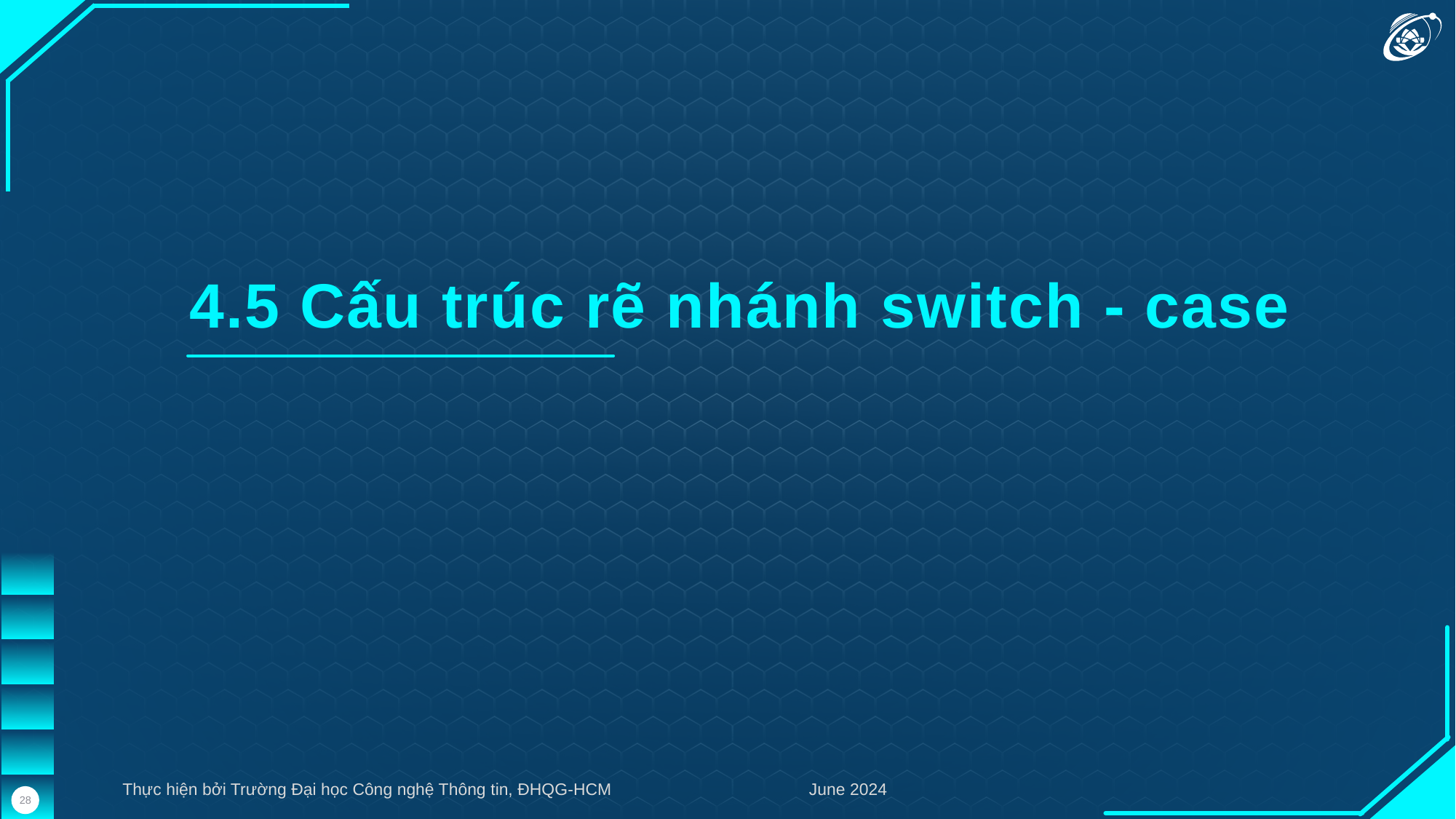

4.5 Cấu trúc rẽ nhánh switch - case

Thực hiện bởi Trường Đại học Công nghệ Thông tin, ĐHQG-HCM
June 2024
28